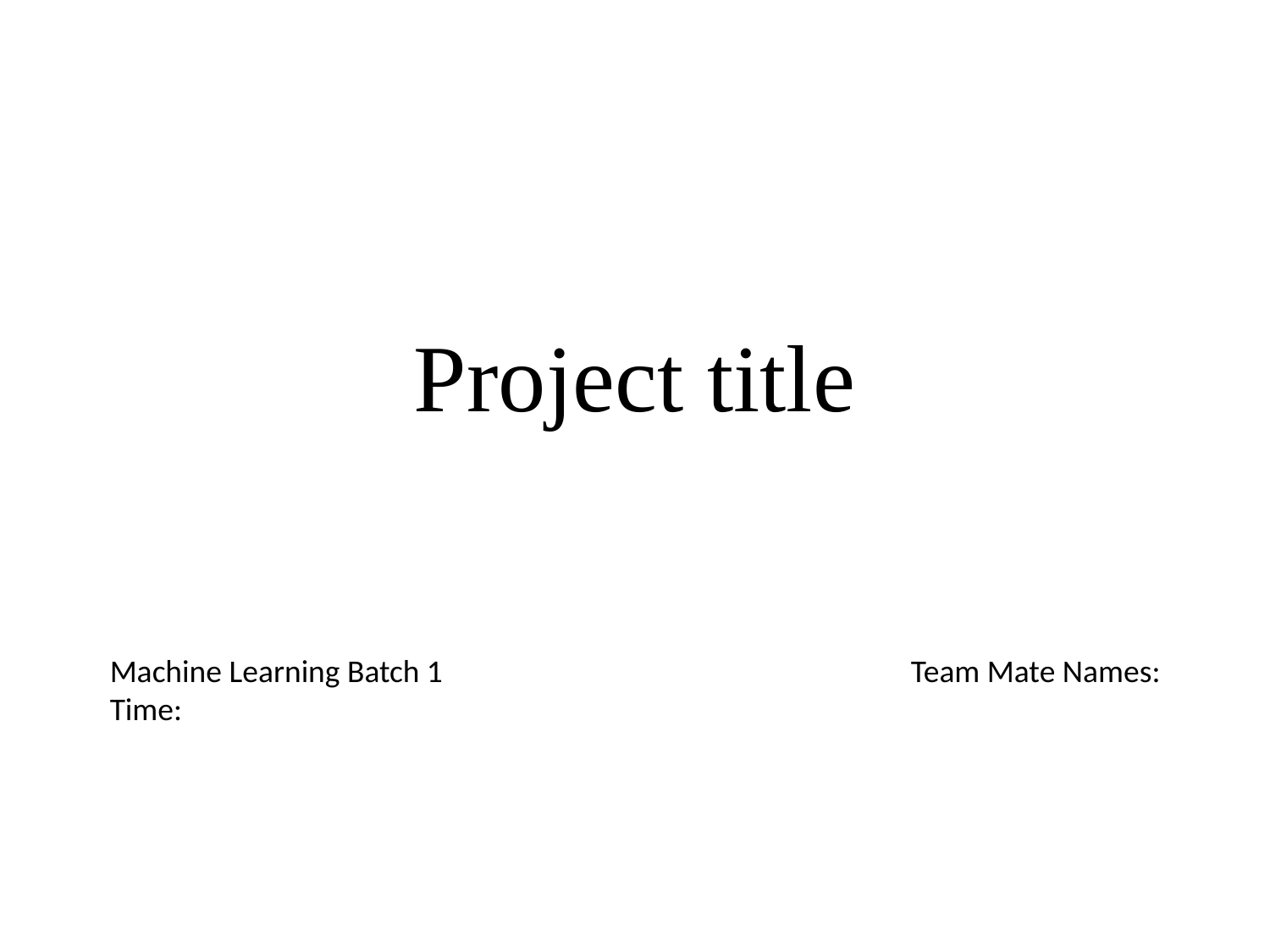

# Project title
Machine Learning Batch 1
Time:
Team Mate Names: